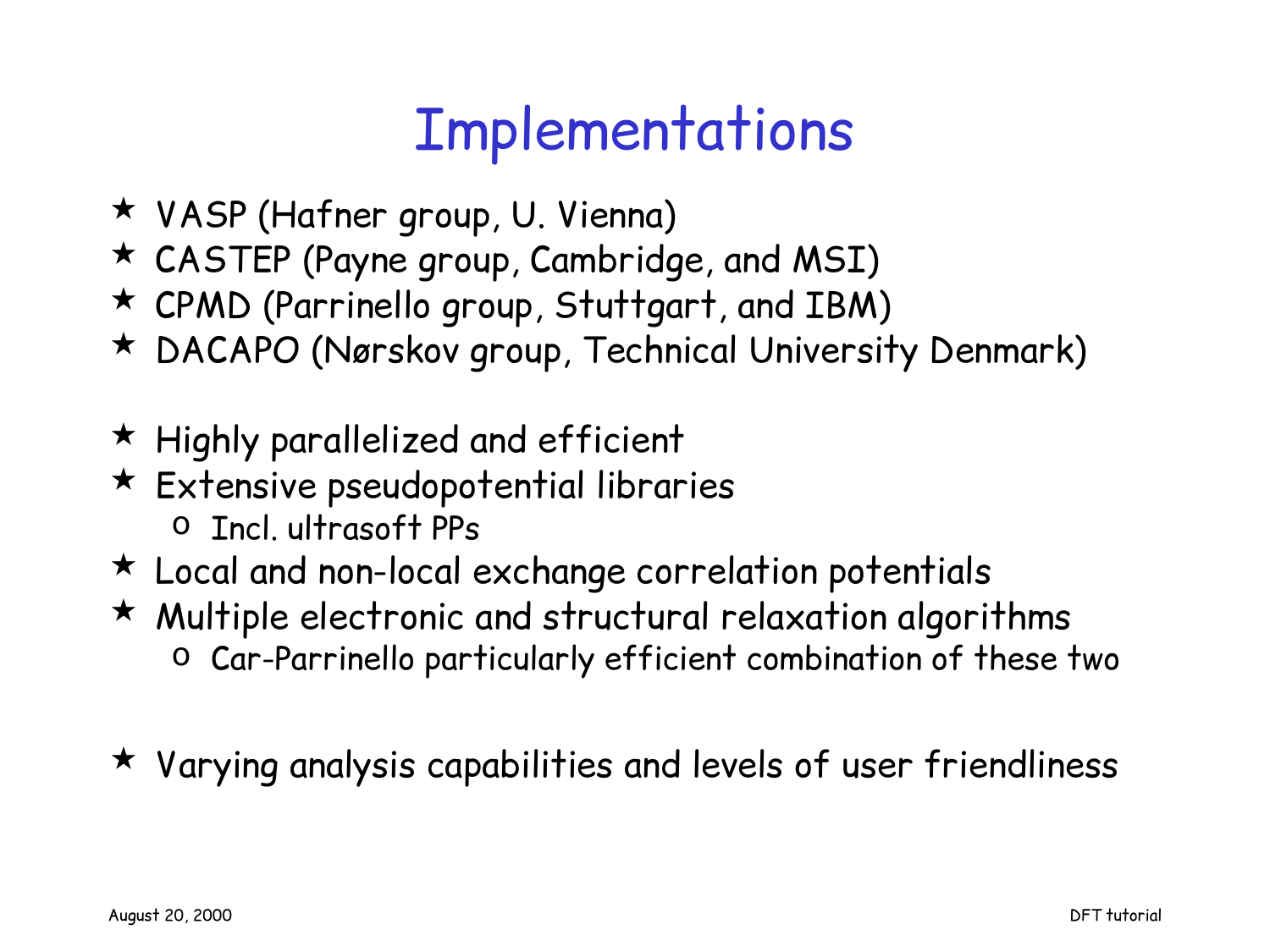

# Implementations
VASP (Hafner group, U. Vienna)
CASTEP (Payne group, Cambridge, and MSI)
CPMD (Parrinello group, Stuttgart, and IBM)
DACAPO (Nørskov group, Technical University Denmark)

Highly parallelized and efficient
Extensive pseudopotential libraries
Incl. ultrasoft PPs
Local and non-local exchange correlation potentials
Multiple electronic and structural relaxation algorithms
Car-Parrinello particularly efficient combination of these two

Varying analysis capabilities and levels of user friendliness
August 20, 2000
DFT tutorial